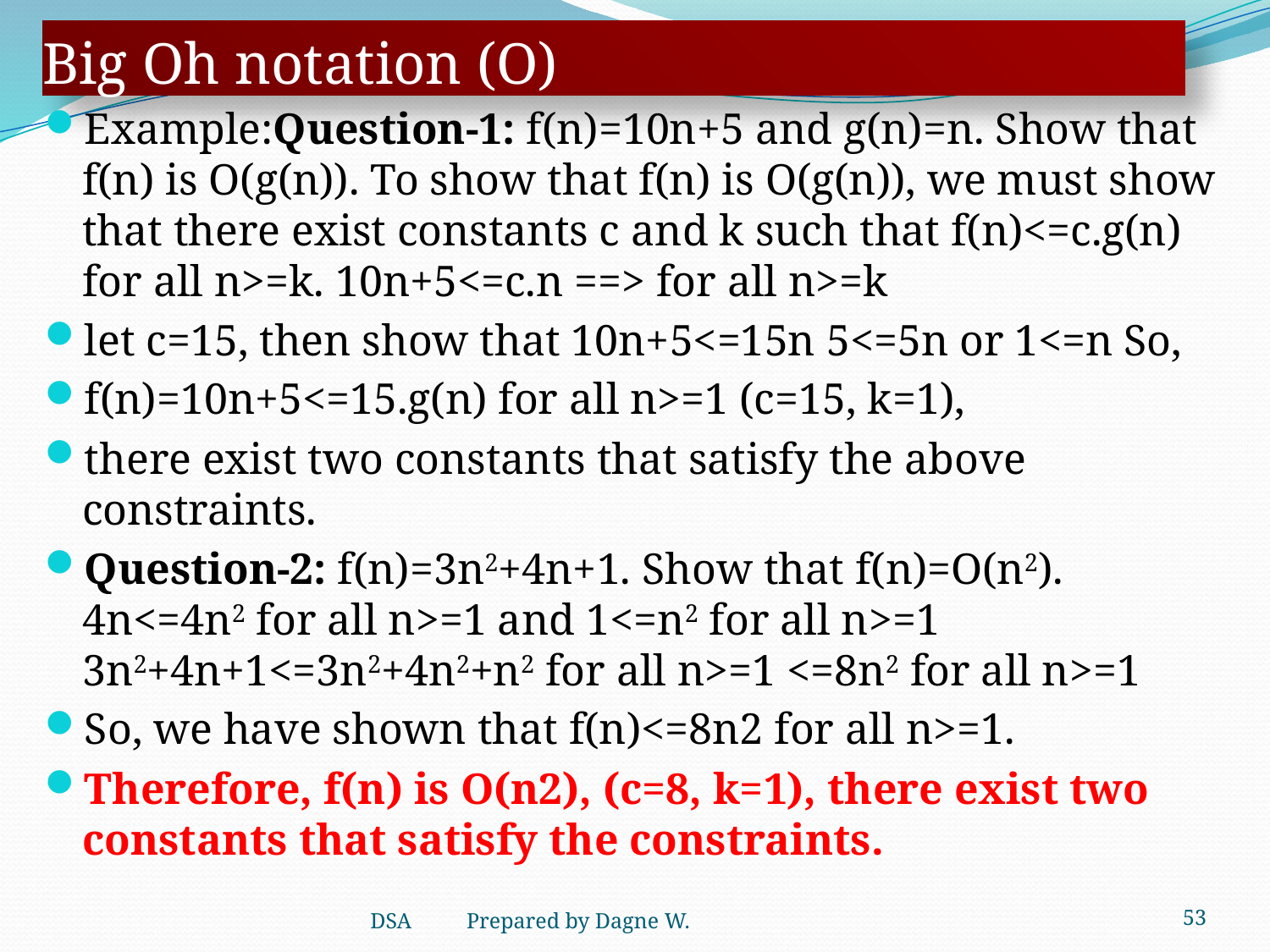

# Big Oh notation (O)
Example:Question-1: f(n)=10n+5 and g(n)=n. Show that f(n) is O(g(n)). To show that f(n) is O(g(n)), we must show that there exist constants c and k such that f(n)<=c.g(n) for all n>=k. 10n+5<=c.n ==> for all n>=k
let c=15, then show that 10n+5<=15n 5<=5n or 1<=n So,
f(n)=10n+5<=15.g(n) for all n>=1 (c=15, k=1),
there exist two constants that satisfy the above constraints.
Question-2: f(n)=3n2+4n+1. Show that f(n)=O(n2). 4n<=4n2 for all n>=1 and 1<=n2 for all n>=1 3n2+4n+1<=3n2+4n2+n2 for all n>=1 <=8n2 for all n>=1
So, we have shown that f(n)<=8n2 for all n>=1.
Therefore, f(n) is O(n2), (c=8, k=1), there exist two constants that satisfy the constraints.

53
DSA          Prepared by Dagne W.